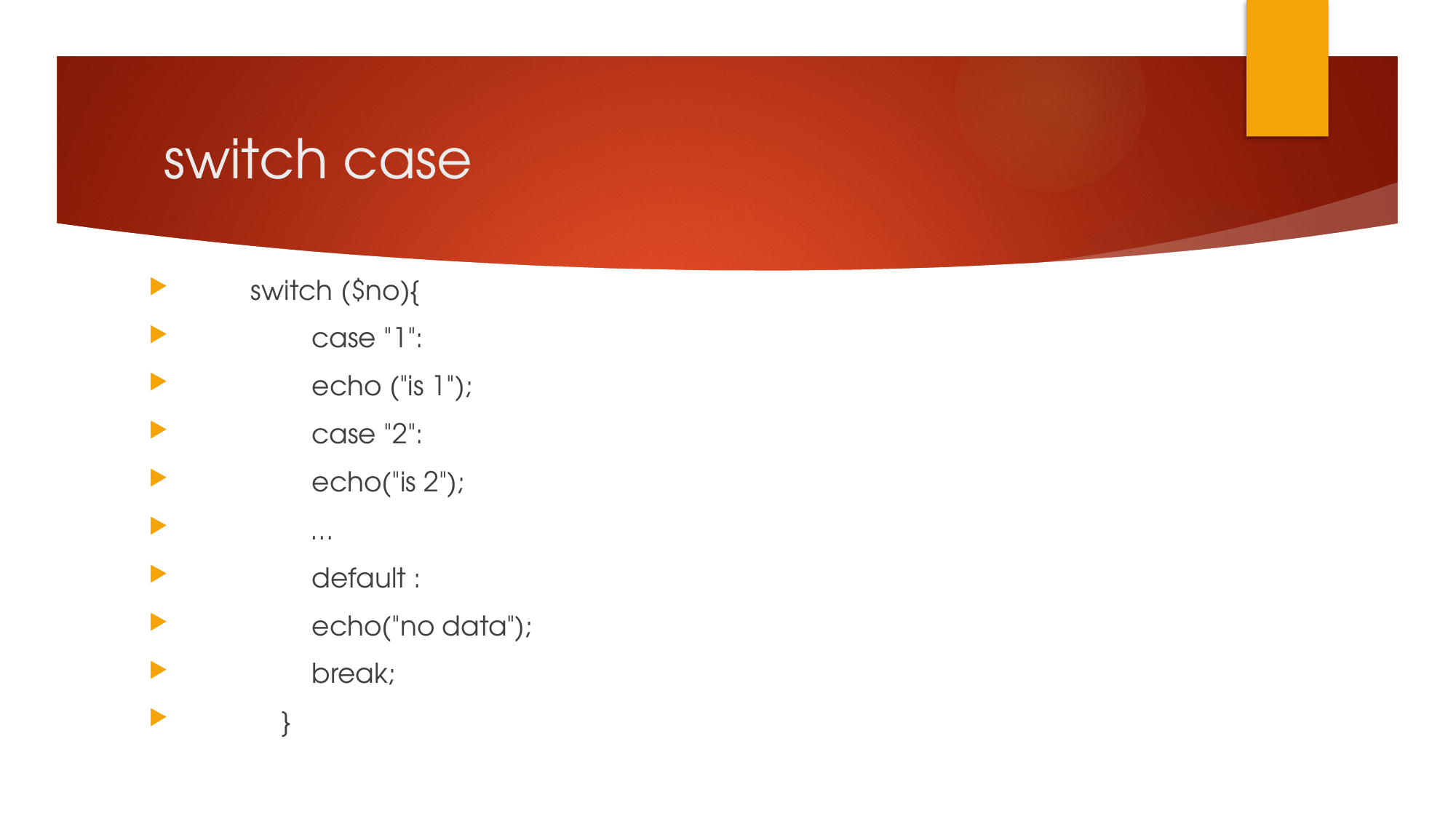

# switch case
        switch ($no){
                case "1":
                echo ("is 1");
                case "2":
                echo("is 2");
                …
                default :
                echo("no data");
                break;
            }